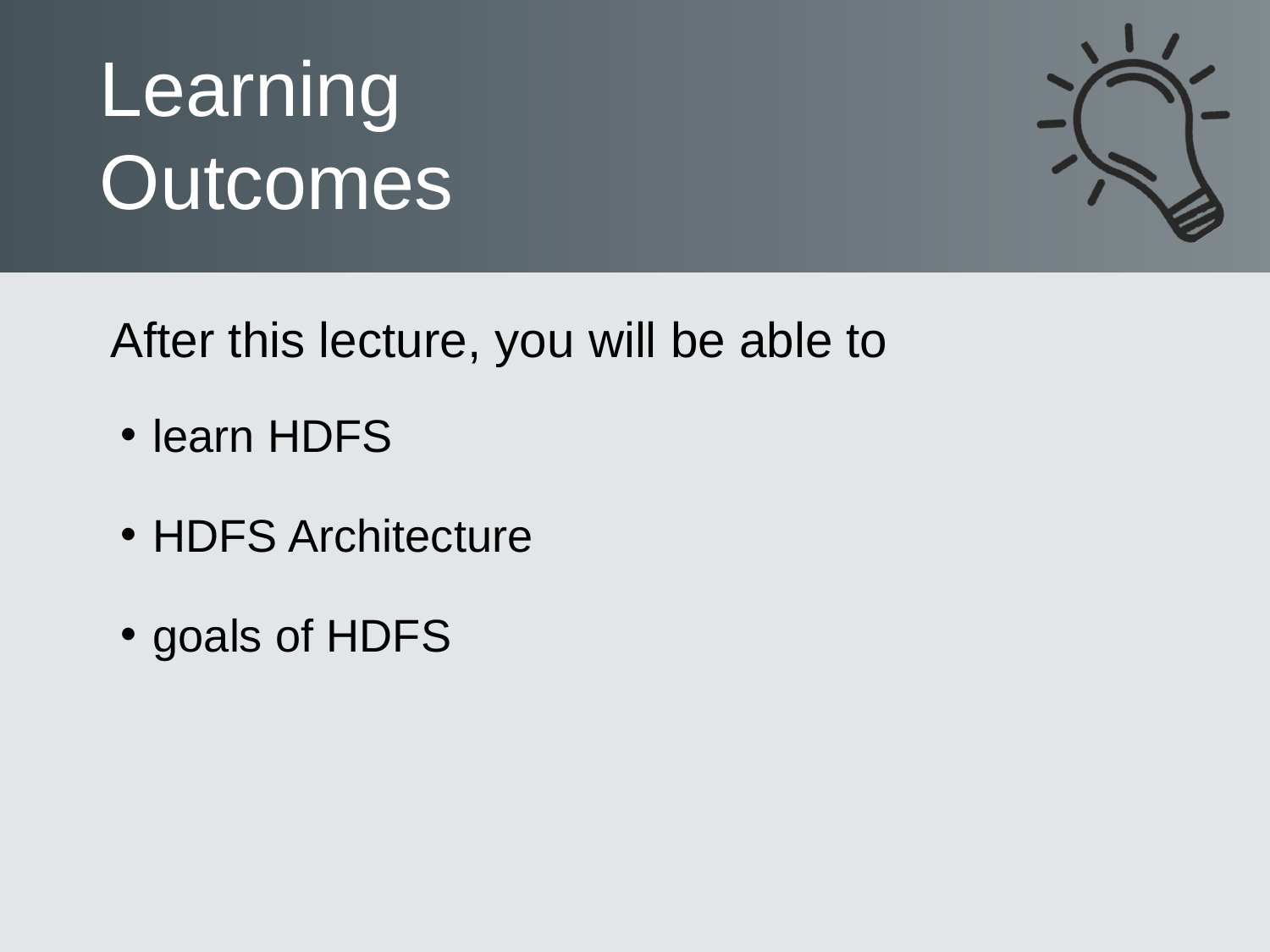

learn HDFS
HDFS Architecture
goals of HDFS